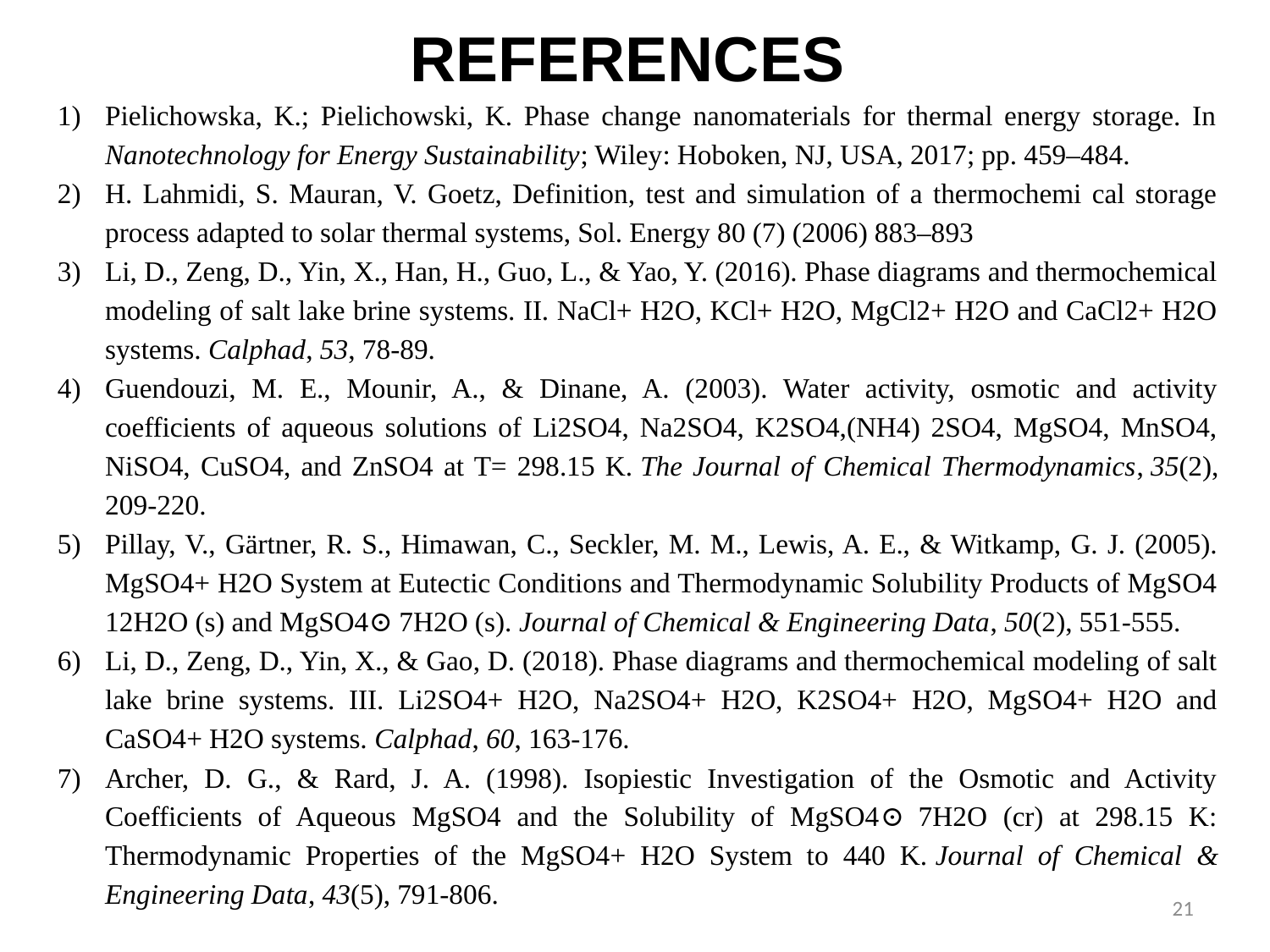

REFERENCES
Pielichowska, K.; Pielichowski, K. Phase change nanomaterials for thermal energy storage. In Nanotechnology for Energy Sustainability; Wiley: Hoboken, NJ, USA, 2017; pp. 459–484.
H. Lahmidi, S. Mauran, V. Goetz, Definition, test and simulation of a thermochemi cal storage process adapted to solar thermal systems, Sol. Energy 80 (7) (2006) 883–893
Li, D., Zeng, D., Yin, X., Han, H., Guo, L., & Yao, Y. (2016). Phase diagrams and thermochemical modeling of salt lake brine systems. II. NaCl+ H2O, KCl+ H2O, MgCl2+ H2O and CaCl2+ H2O systems. Calphad, 53, 78-89.
Guendouzi, M. E., Mounir, A., & Dinane, A. (2003). Water activity, osmotic and activity coefficients of aqueous solutions of Li2SO4, Na2SO4, K2SO4,(NH4) 2SO4, MgSO4, MnSO4, NiSO4, CuSO4, and ZnSO4 at T= 298.15 K. The Journal of Chemical Thermodynamics, 35(2), 209-220.
Pillay, V., Gärtner, R. S., Himawan, C., Seckler, M. M., Lewis, A. E., & Witkamp, G. J. (2005). MgSO4+ H2O System at Eutectic Conditions and Thermodynamic Solubility Products of MgSO4 12H2O (s) and MgSO4⊙ 7H2O (s). Journal of Chemical & Engineering Data, 50(2), 551-555.
Li, D., Zeng, D., Yin, X., & Gao, D. (2018). Phase diagrams and thermochemical modeling of salt lake brine systems. III. Li2SO4+ H2O, Na2SO4+ H2O, K2SO4+ H2O, MgSO4+ H2O and CaSO4+ H2O systems. Calphad, 60, 163-176.
Archer, D. G., & Rard, J. A. (1998). Isopiestic Investigation of the Osmotic and Activity Coefficients of Aqueous MgSO4 and the Solubility of MgSO4⊙ 7H2O (cr) at 298.15 K: Thermodynamic Properties of the MgSO4+ H2O System to 440 K. Journal of Chemical & Engineering Data, 43(5), 791-806.

21